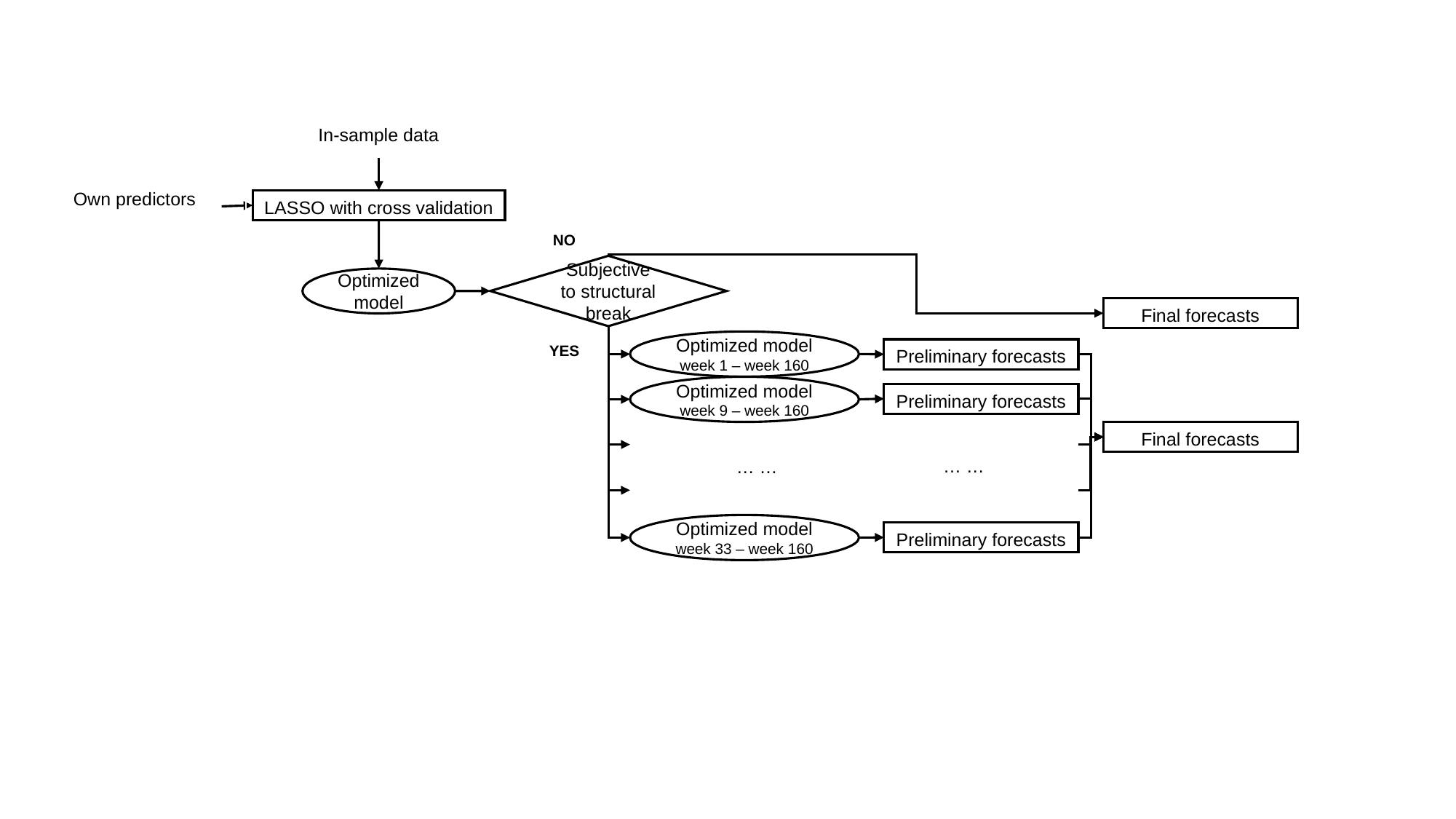

In-sample data
Own predictors
LASSO with cross validation
NO
Subjective to structural break
Optimized model
Final forecasts
Optimized model
week 1 – week 160
YES
Preliminary forecasts
Optimized model
week 9 – week 160
Preliminary forecasts
Final forecasts
… …
… …
Optimized model
week 33 – week 160
Preliminary forecasts